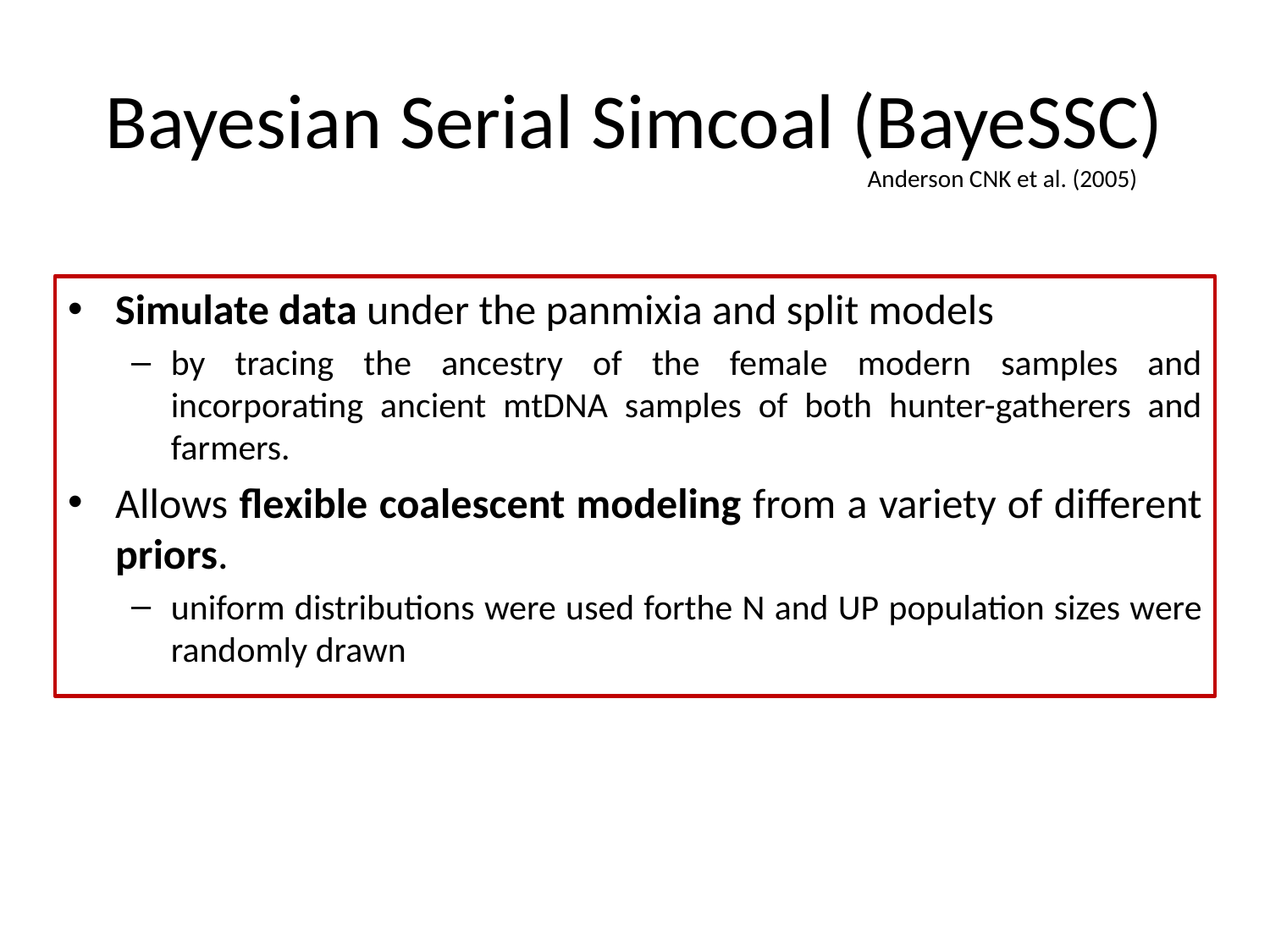

# Bayesian Serial Simcoal (BayeSSC)
Anderson CNK et al. (2005)
Simulate data under the panmixia and split models
by tracing the ancestry of the female modern samples and incorporating ancient mtDNA samples of both hunter-gatherers and farmers.
Allows flexible coalescent modeling from a variety of different priors.
uniform distributions were used forthe N and UP population sizes were randomly drawn